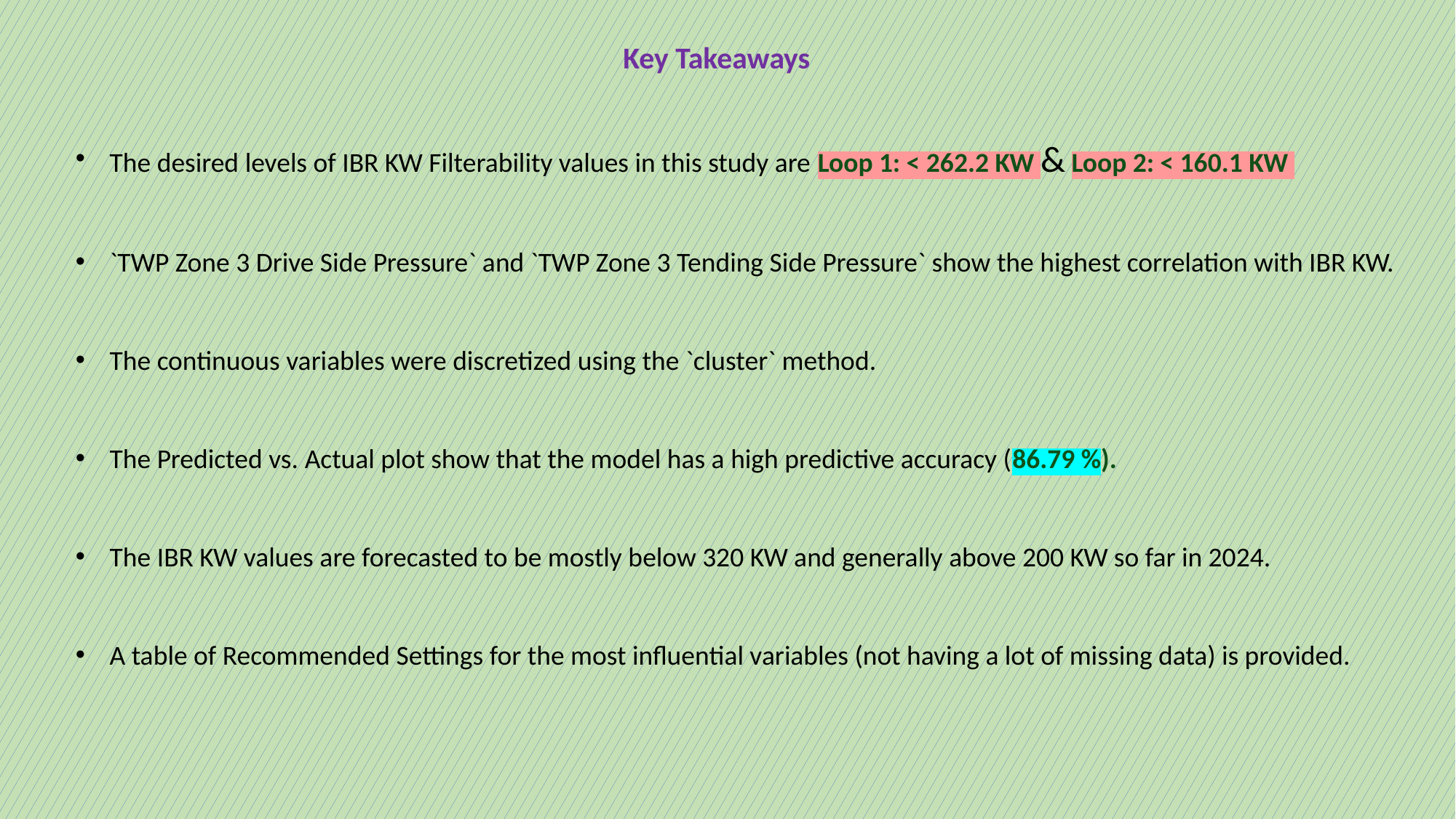

Key Takeaways
The desired levels of IBR KW Filterability values in this study are Loop 1: < 262.2 KW & Loop 2: < 160.1 KW

`TWP Zone 3 Drive Side Pressure` and `TWP Zone 3 Tending Side Pressure` show the highest correlation with IBR KW.

The continuous variables were discretized using the `cluster` method.

The Predicted vs. Actual plot show that the model has a high predictive accuracy (86.79 %).

The IBR KW values are forecasted to be mostly below 320 KW and generally above 200 KW so far in 2024.

A table of Recommended Settings for the most influential variables (not having a lot of missing data) is provided.